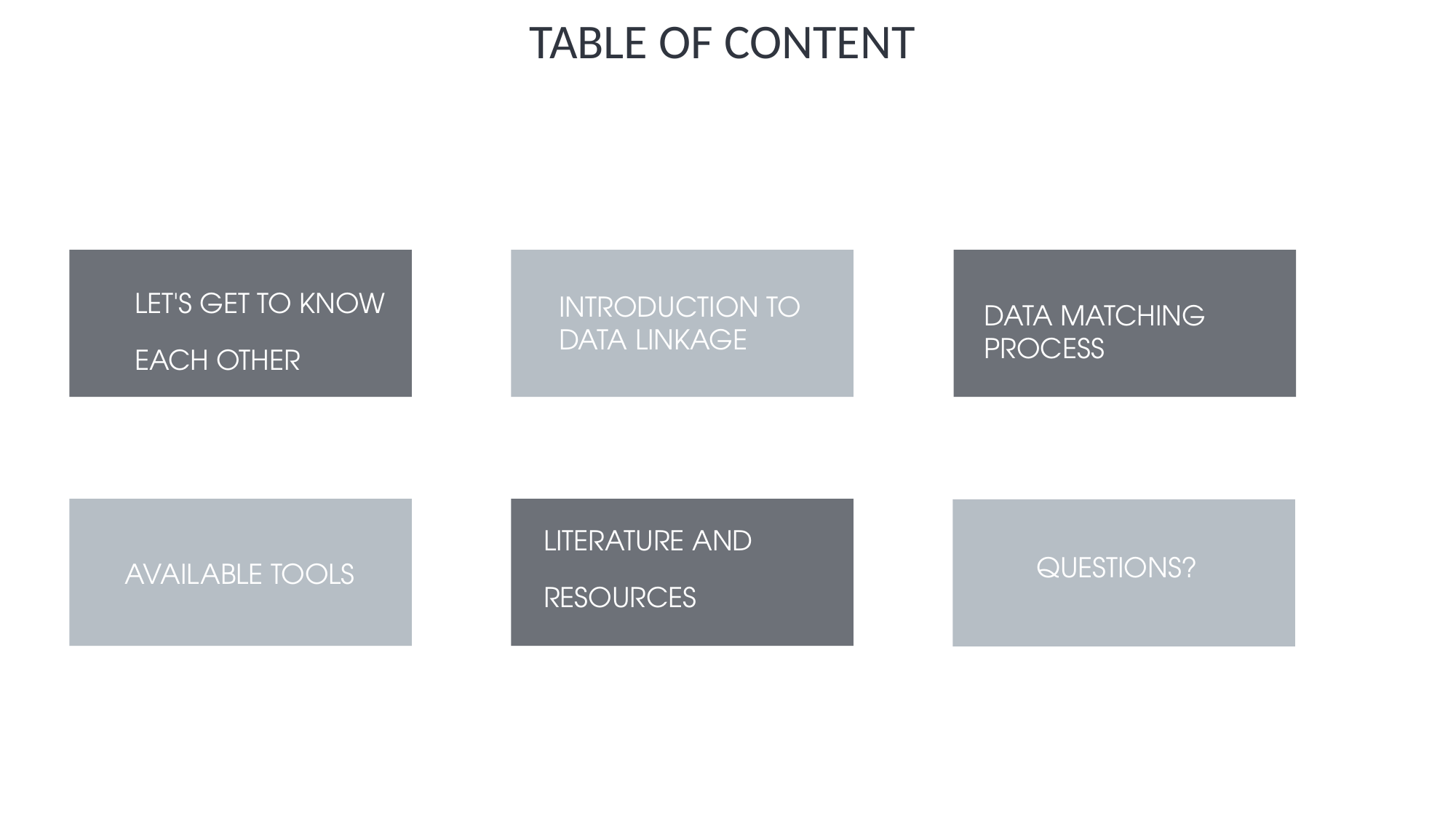

Table of content

LET'S GET TO KNOW
EACH OTHER
INTRODUCTION TO DATA LINKAGE
DATA MATCHING PROCESS

LITERATURE AND
RESOURCES
QUESTIONS?
AVAILABLE TOOLS